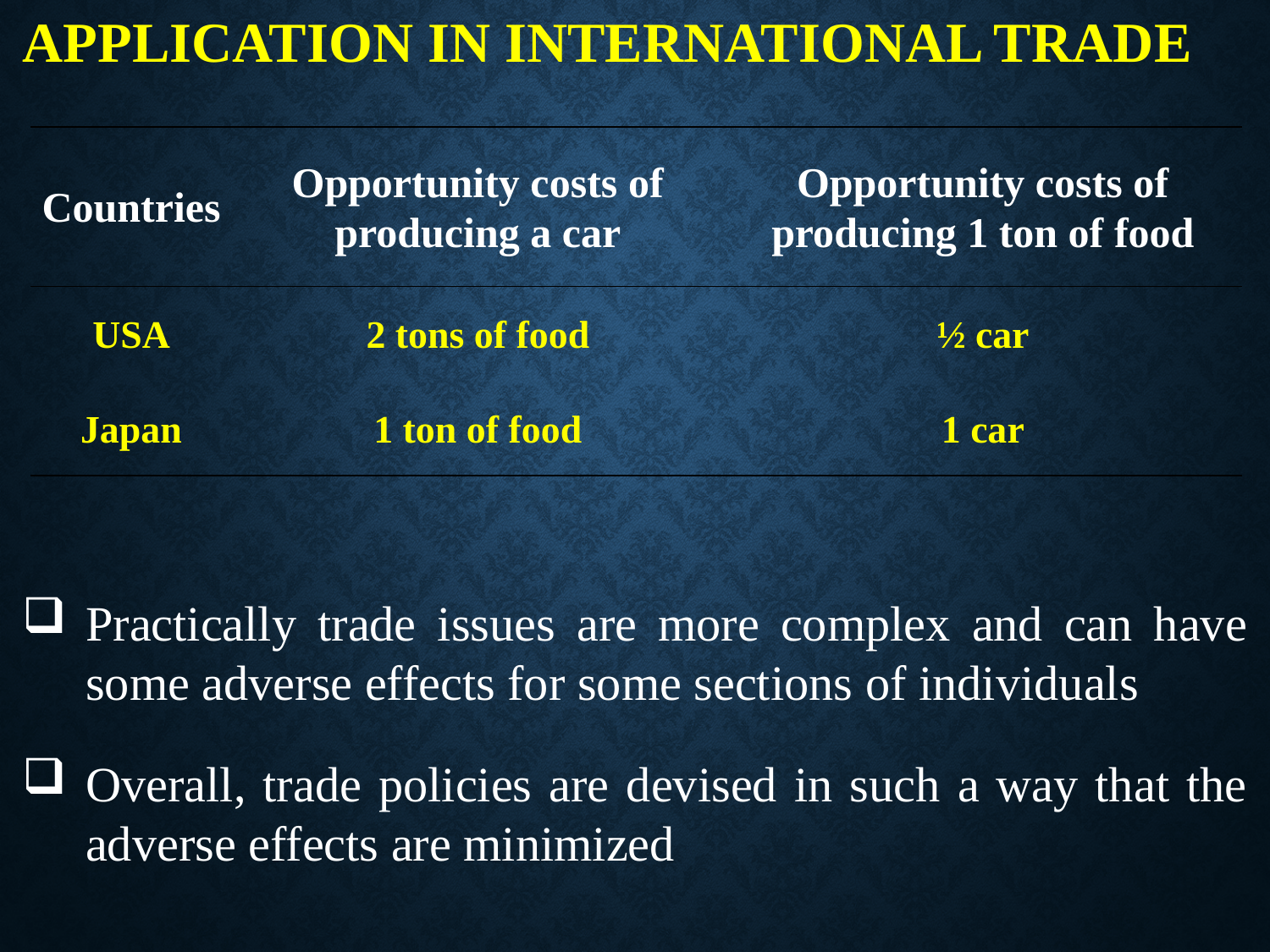

APPLICATION IN INTERNATIONAL TRADE
| Countries | Opportunity costs of producing a car | Opportunity costs of producing 1 ton of food |
| --- | --- | --- |
| USA | 2 tons of food | ½ car |
| Japan | 1 ton of food | 1 car |
Practically trade issues are more complex and can have some adverse effects for some sections of individuals
Overall, trade policies are devised in such a way that the adverse effects are minimized